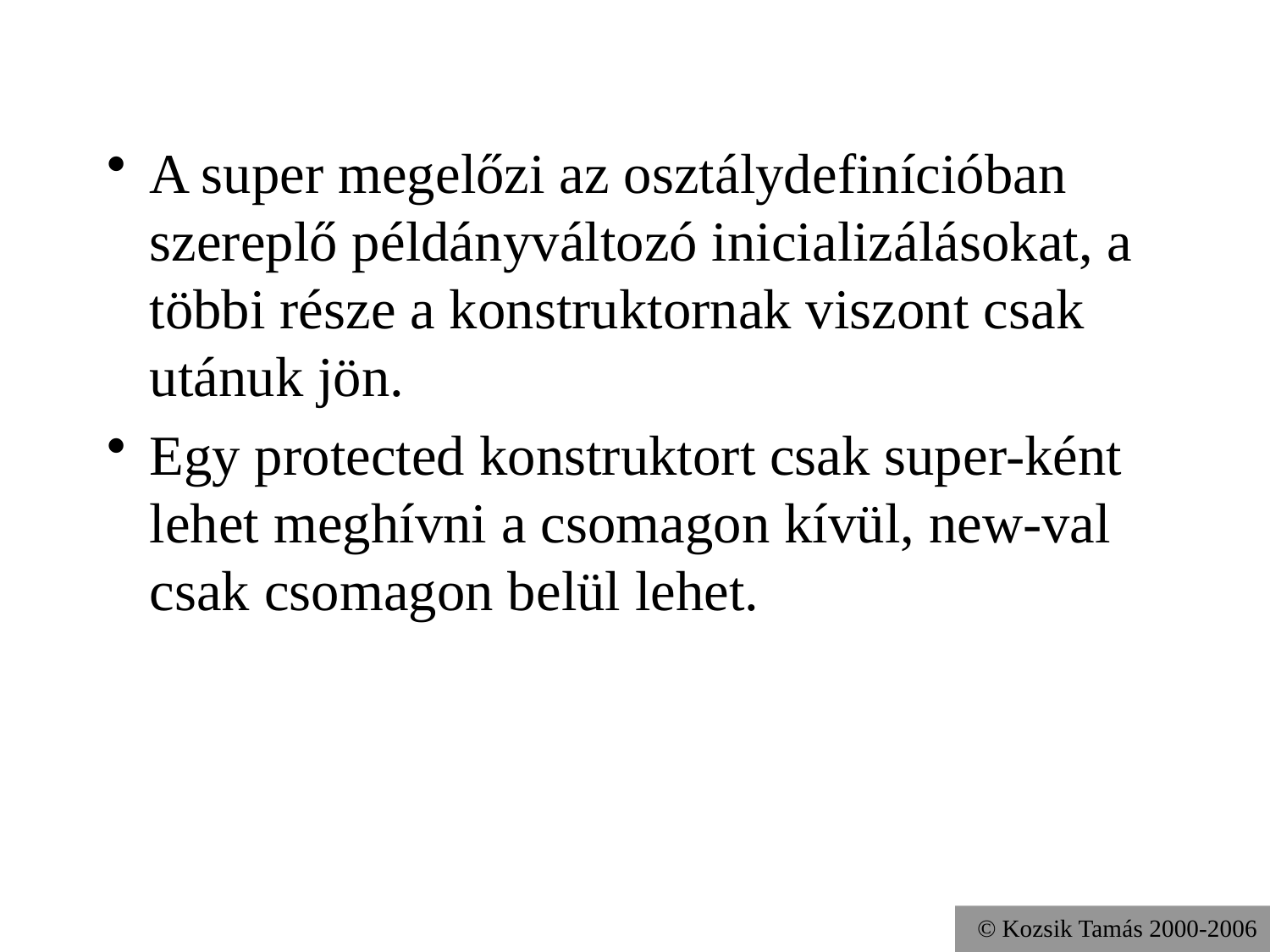

# A super megelőzi az osztálydefinícióban szereplő példányváltozó inicializálásokat, a többi része a konstruktornak viszont csak utánuk jön.
Egy protected konstruktort csak super-ként lehet meghívni a csomagon kívül, new-val csak csomagon belül lehet.
© Kozsik Tamás 2000-2006